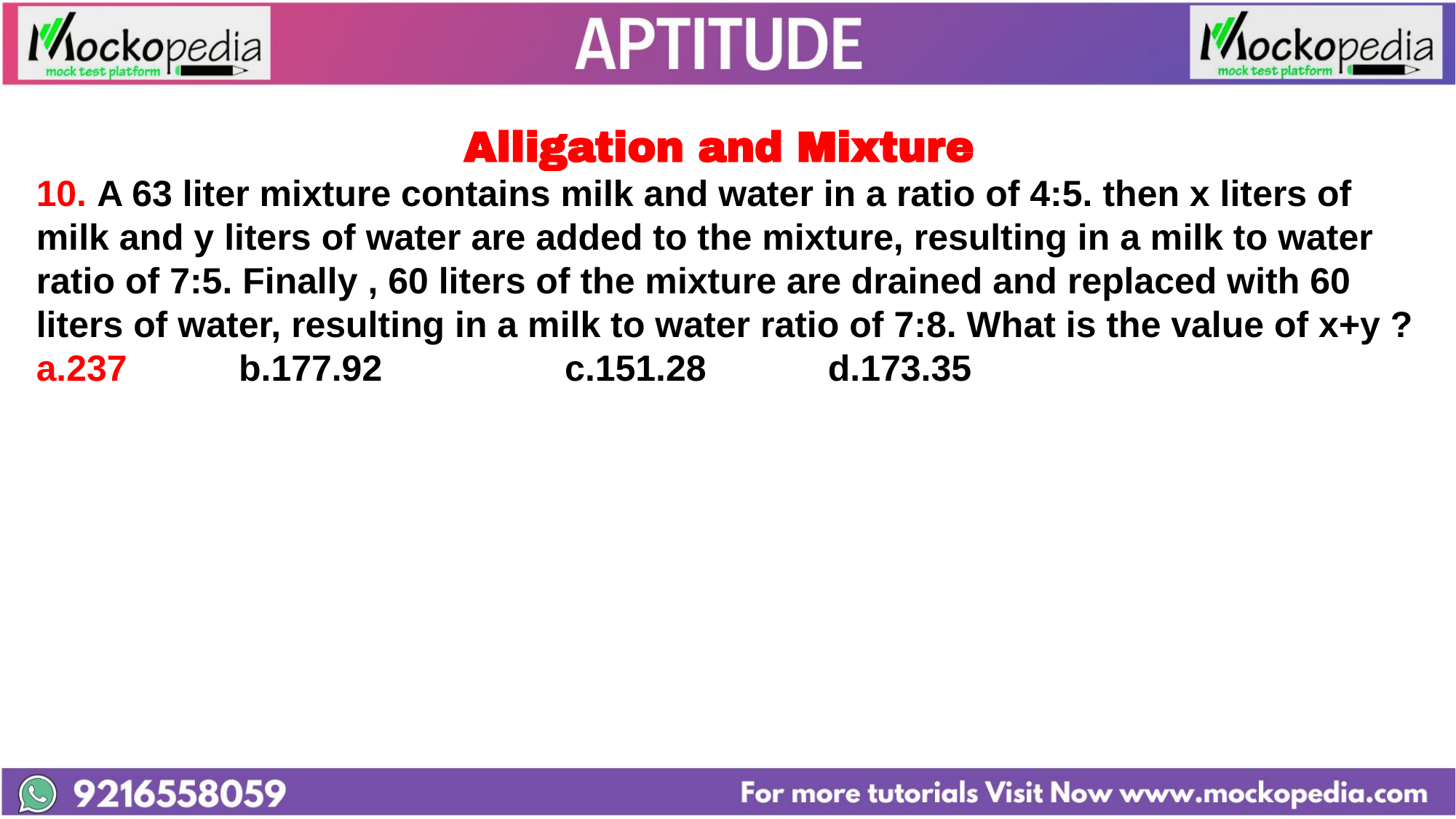

Alligation and Mixture
10. A 63 liter mixture contains milk and water in a ratio of 4:5. then x liters of milk and y liters of water are added to the mixture, resulting in a milk to water ratio of 7:5. Finally , 60 liters of the mixture are drained and replaced with 60 liters of water, resulting in a milk to water ratio of 7:8. What is the value of x+y ?​
a.237           b.177.92                  c.151.28            d.173.35